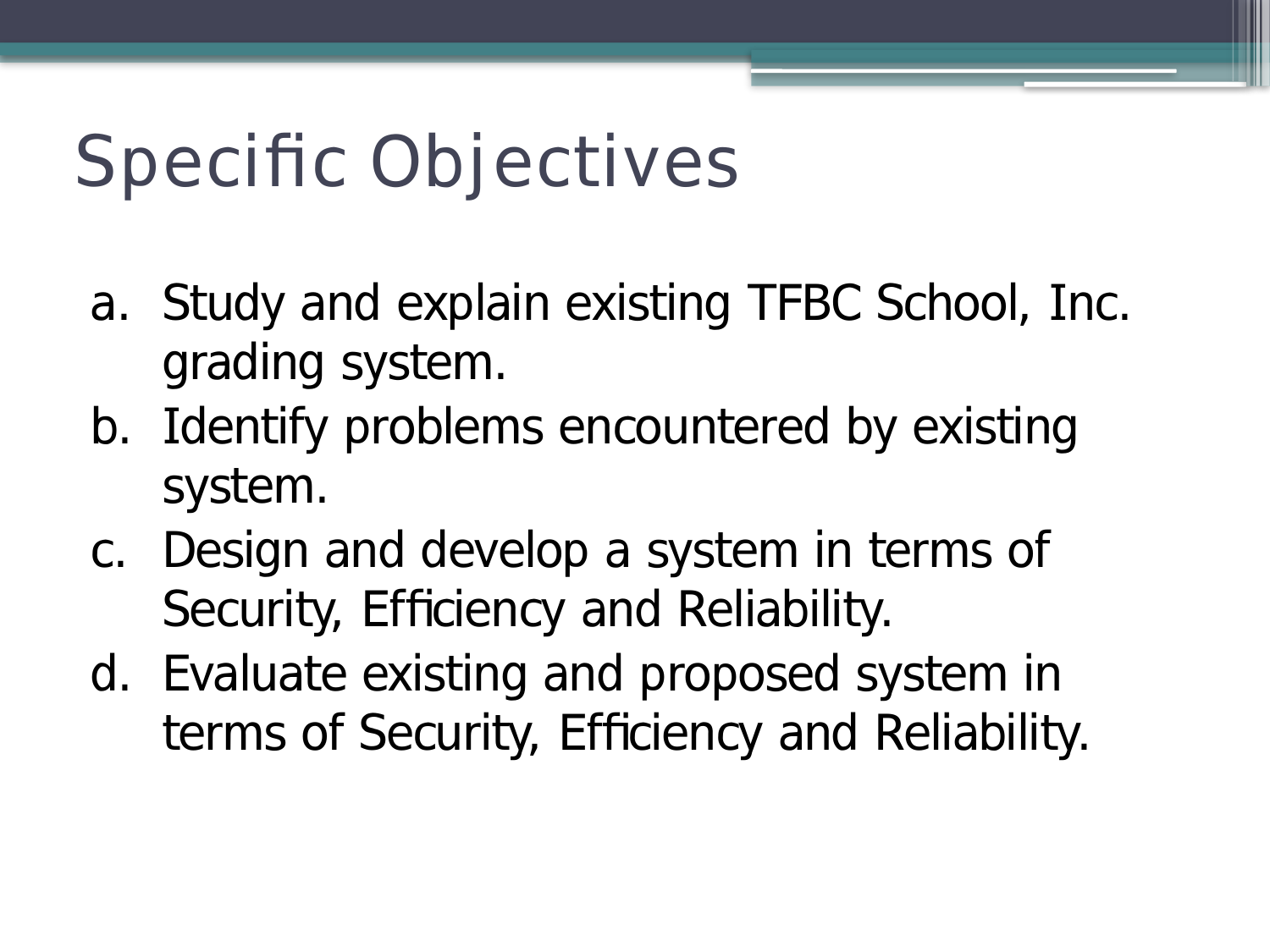

# Specific Objectives
Study and explain existing TFBC School, Inc. grading system.
Identify problems encountered by existing system.
Design and develop a system in terms of Security, Efficiency and Reliability.
Evaluate existing and proposed system in terms of Security, Efficiency and Reliability.